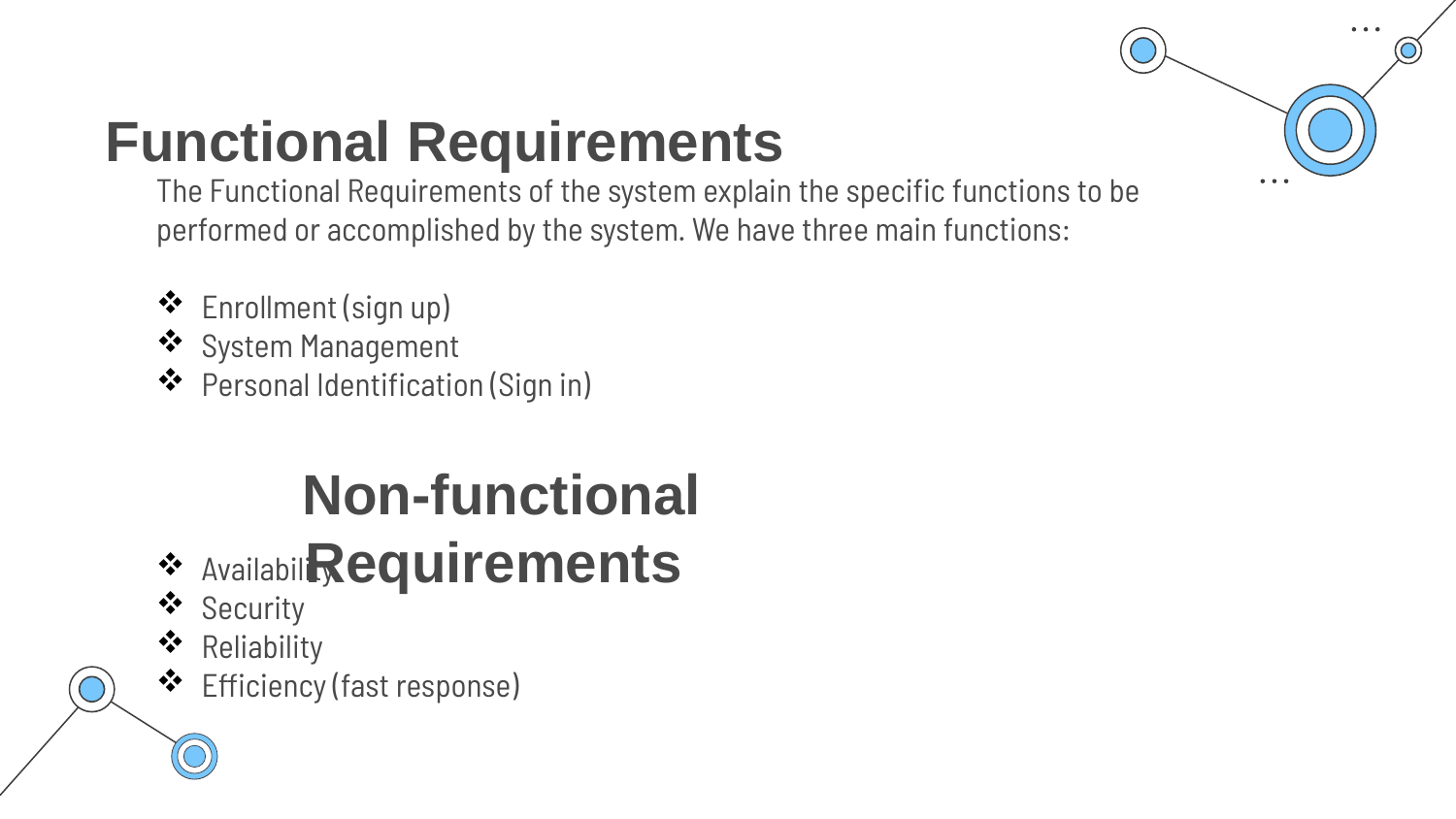

# Functional Requirements
The Functional Requirements of the system explain the specific functions to be performed or accomplished by the system. We have three main functions:

Enrollment (sign up)
System Management
Personal Identification (Sign in)
Non-functional Requirements
Availability
Security
Reliability
Efficiency (fast response)